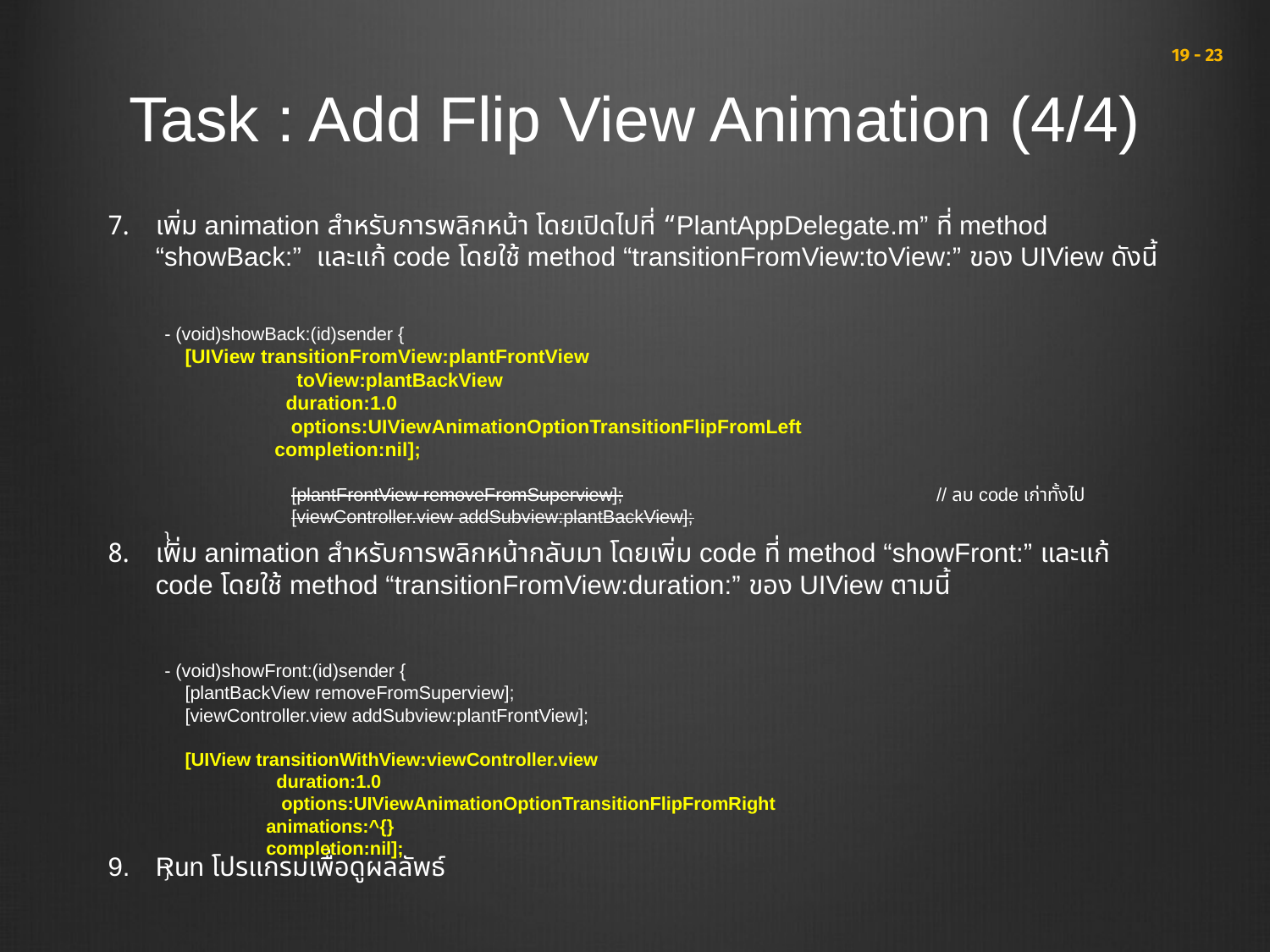

# Task : Add Flip View Animation (4/4)
 19 - 23
เพิ่ม animation สำหรับการพลิกหน้า โดยเปิดไปที่ “PlantAppDelegate.m” ที่ method  “showBack:”  และแก้ code โดยใช้ method “transitionFromView:toView:” ของ UIView ดังนี้

เพิ่ม animation สำหรับการพลิกหน้ากลับมา โดยเพิ่ม code ที่ method “showFront:” และแก้ code โดยใช้ method “transitionFromView:duration:” ของ UIView ตามนี้

Run โปรแกรมเพื่อดูผลลัพธ์

- (void)showBack:(id)sender {
    [UIView transitionFromView:plantFrontView
                        toView:plantBackView
                      duration:1.0
                       options:UIViewAnimationOptionTransitionFlipFromLeft
                    completion:nil];

	[plantFrontView removeFromSuperview];			  // ลบ code เก่าทั้งไป
	[viewController.view addSubview:plantBackView];
}
- (void)showFront:(id)sender {
    [plantBackView removeFromSuperview];
    [viewController.view addSubview:plantFrontView];

    [UIView transitionWithView:viewController.view
                      duration:1.0
                       options:UIViewAnimationOptionTransitionFlipFromRight
                    animations:^{}
                    completion:nil];
}